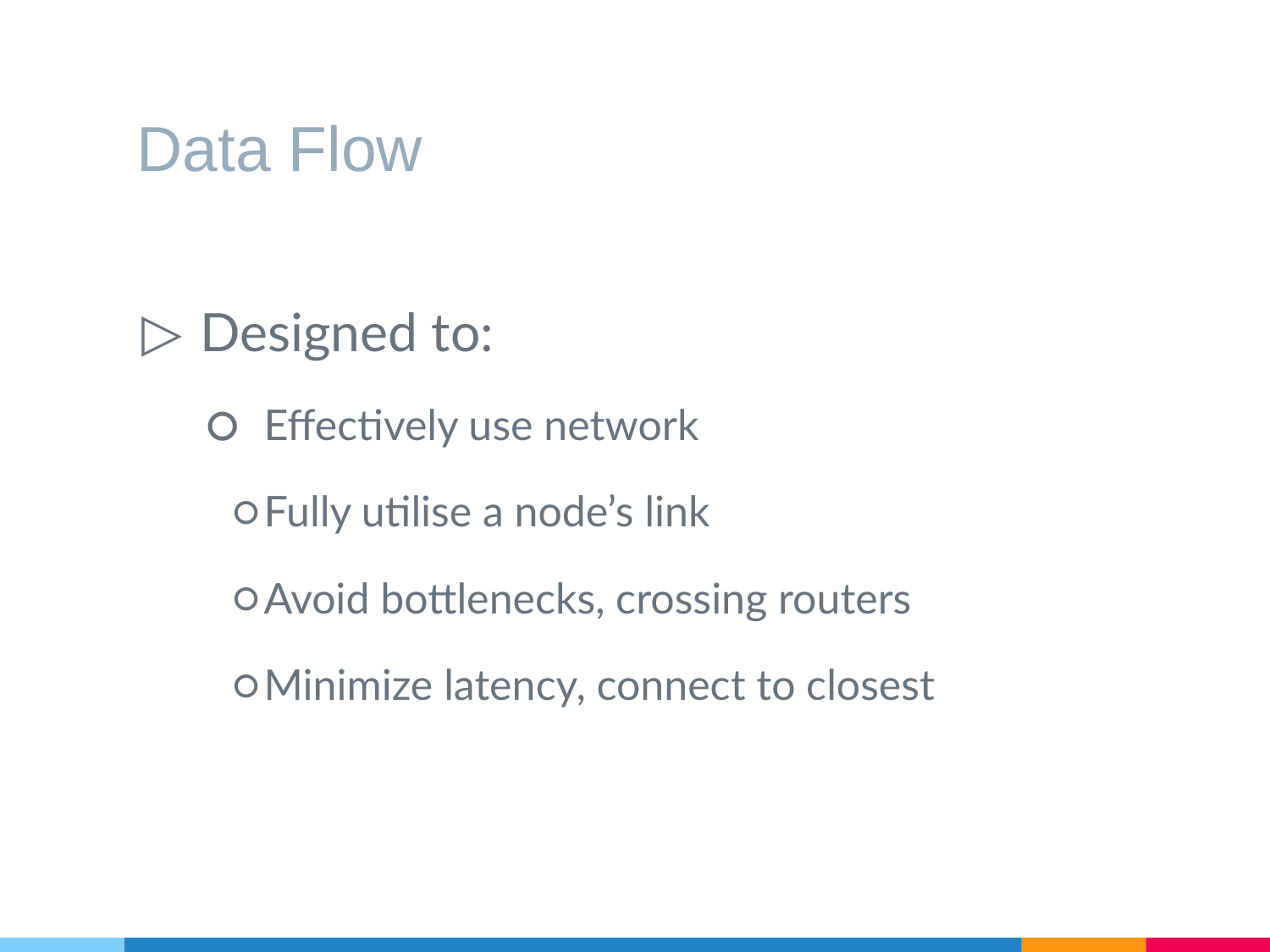

# Data Flow
Designed to:
Effectively use network
Fully utilise a node’s link
Avoid bottlenecks, crossing routers
Minimize latency, connect to closest